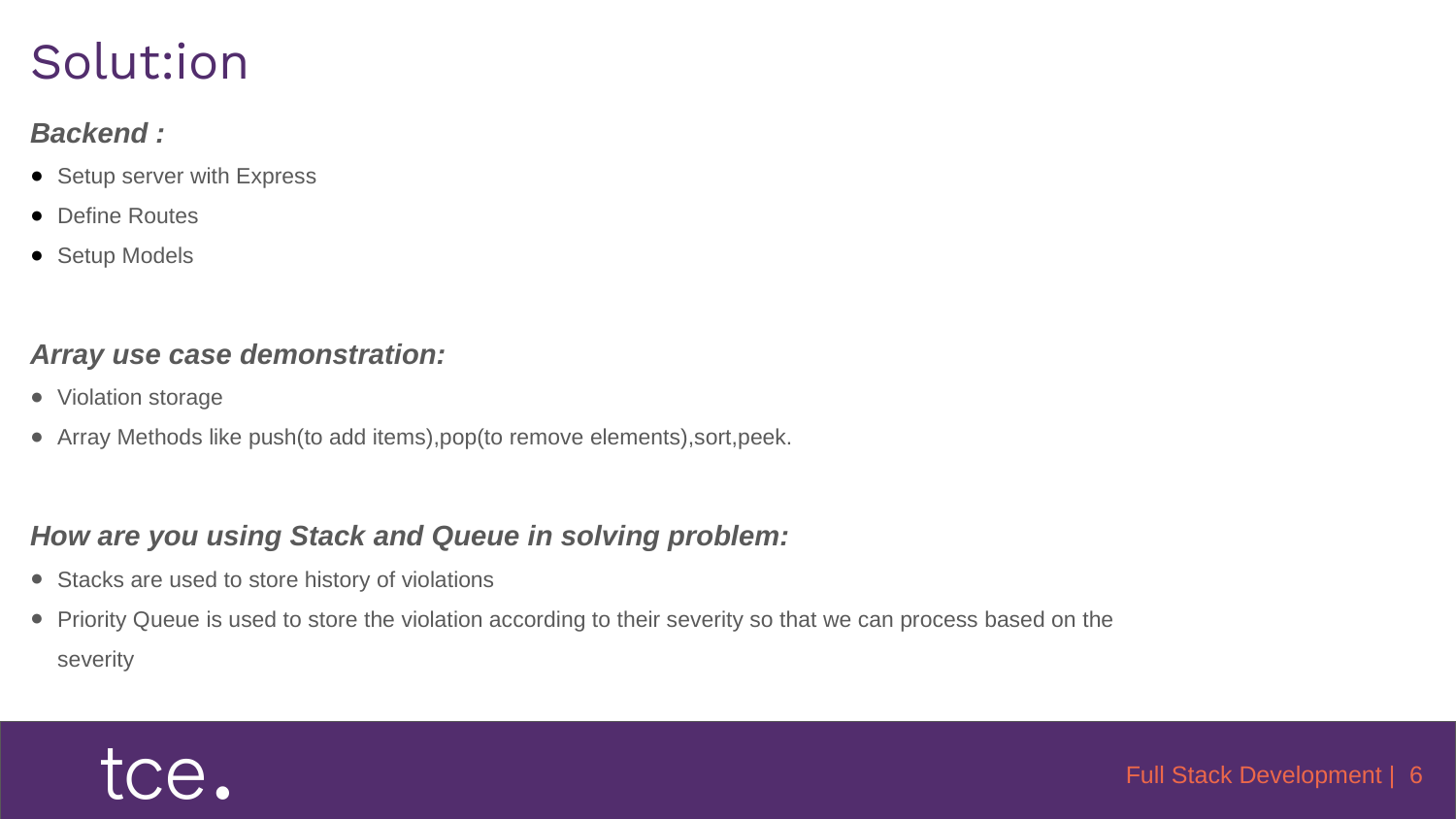

# Solut:ion
Backend :
Setup server with Express
Define Routes
Setup Models

Array use case demonstration:
Violation storage
Array Methods like push(to add items),pop(to remove elements),sort,peek.

How are you using Stack and Queue in solving problem:
Stacks are used to store history of violations
Priority Queue is used to store the violation according to their severity so that we can process based on the severity
Full Stack Development |  6